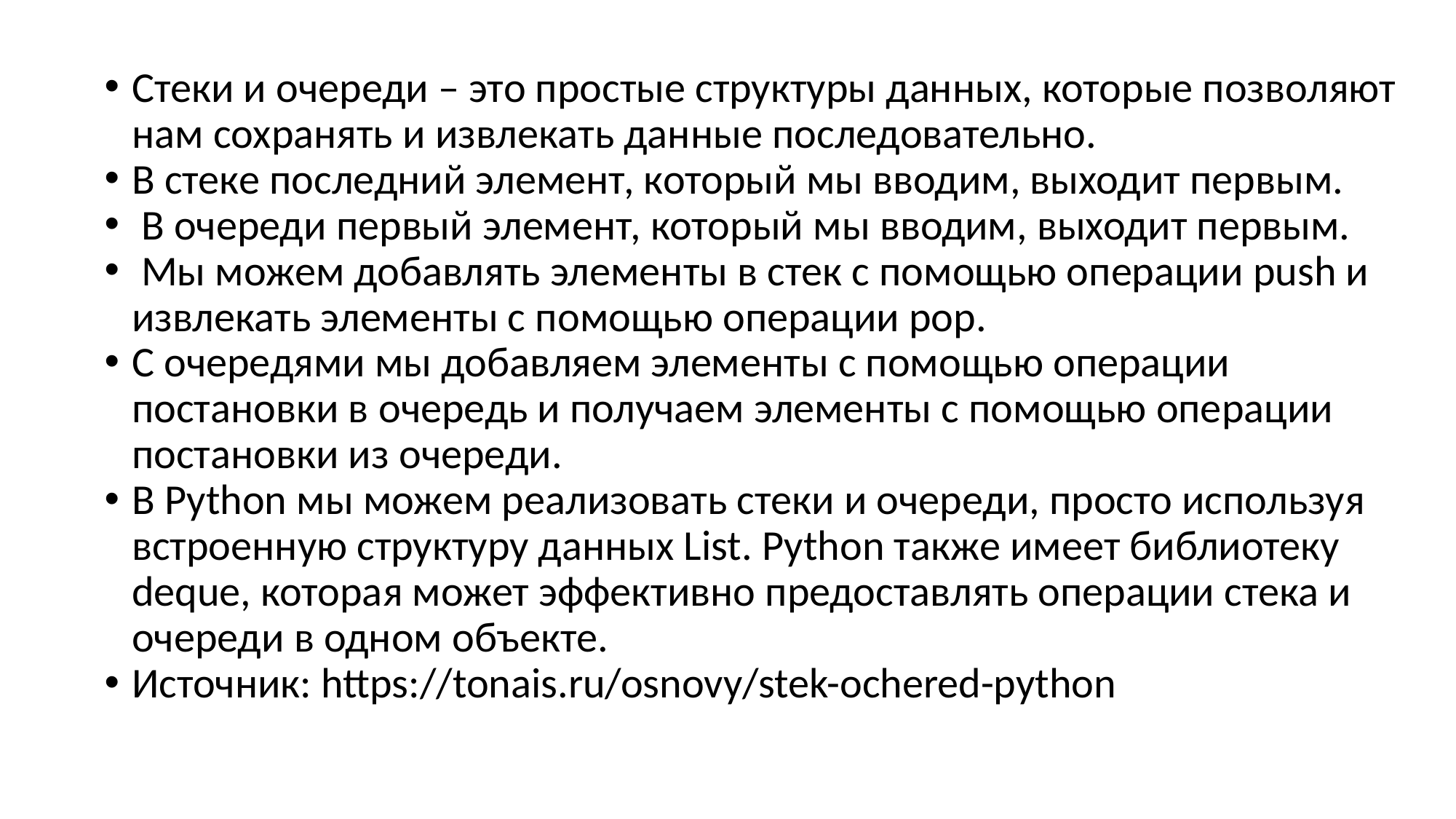

Стеки и очереди – это простые структуры данных, которые позволяют нам сохранять и извлекать данные последовательно.
В стеке последний элемент, который мы вводим, выходит первым.
 В очереди первый элемент, который мы вводим, выходит первым.
 Мы можем добавлять элементы в стек с помощью операции push и извлекать элементы с помощью операции pop.
С очередями мы добавляем элементы с помощью операции постановки в очередь и получаем элементы с помощью операции постановки из очереди.
В Python мы можем реализовать стеки и очереди, просто используя встроенную структуру данных List. Python также имеет библиотеку deque, которая может эффективно предоставлять операции стека и очереди в одном объекте.
Источник: https://tonais.ru/osnovy/stek-ochered-python